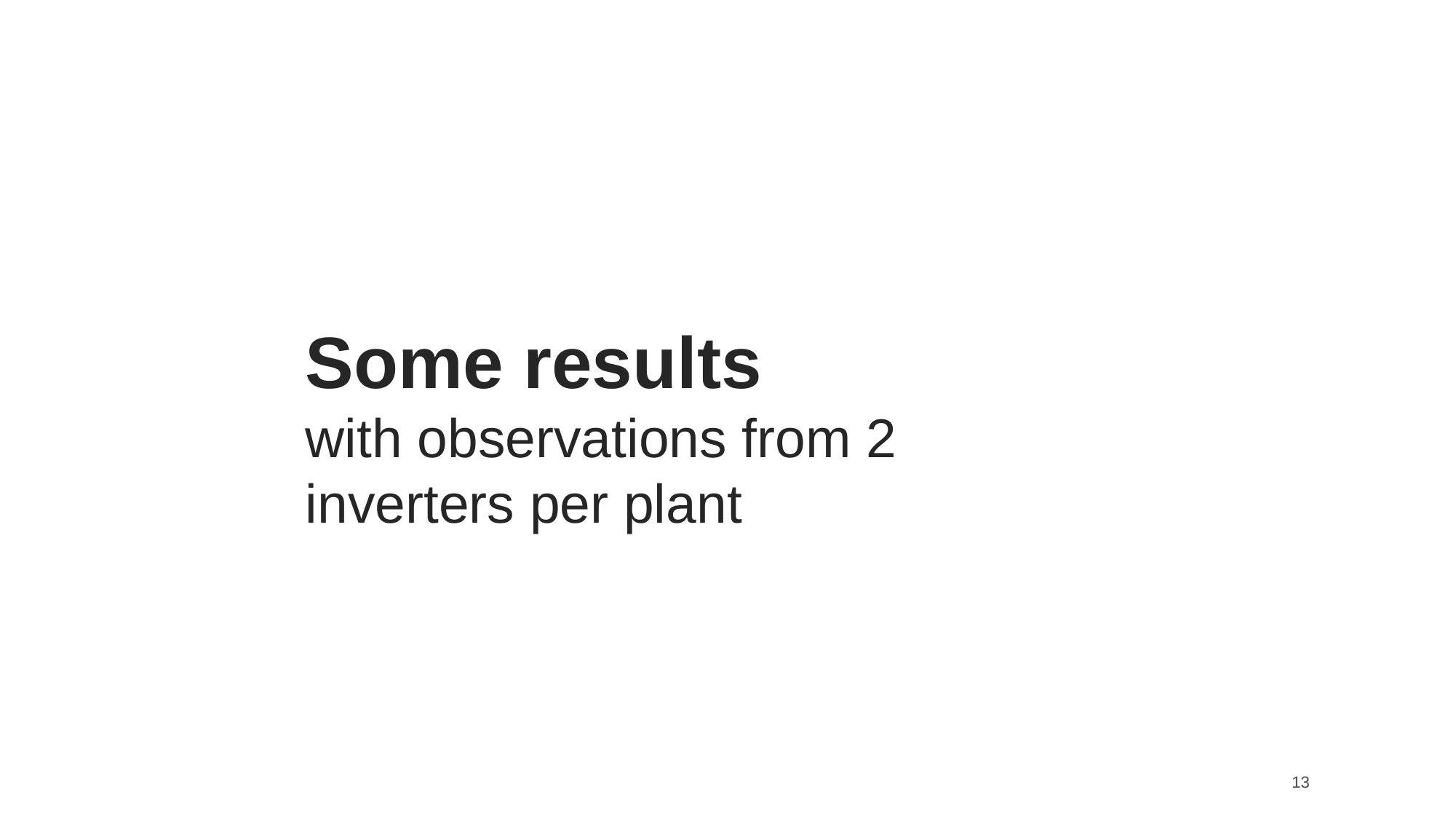

Some results
with observations from 2 inverters per plant